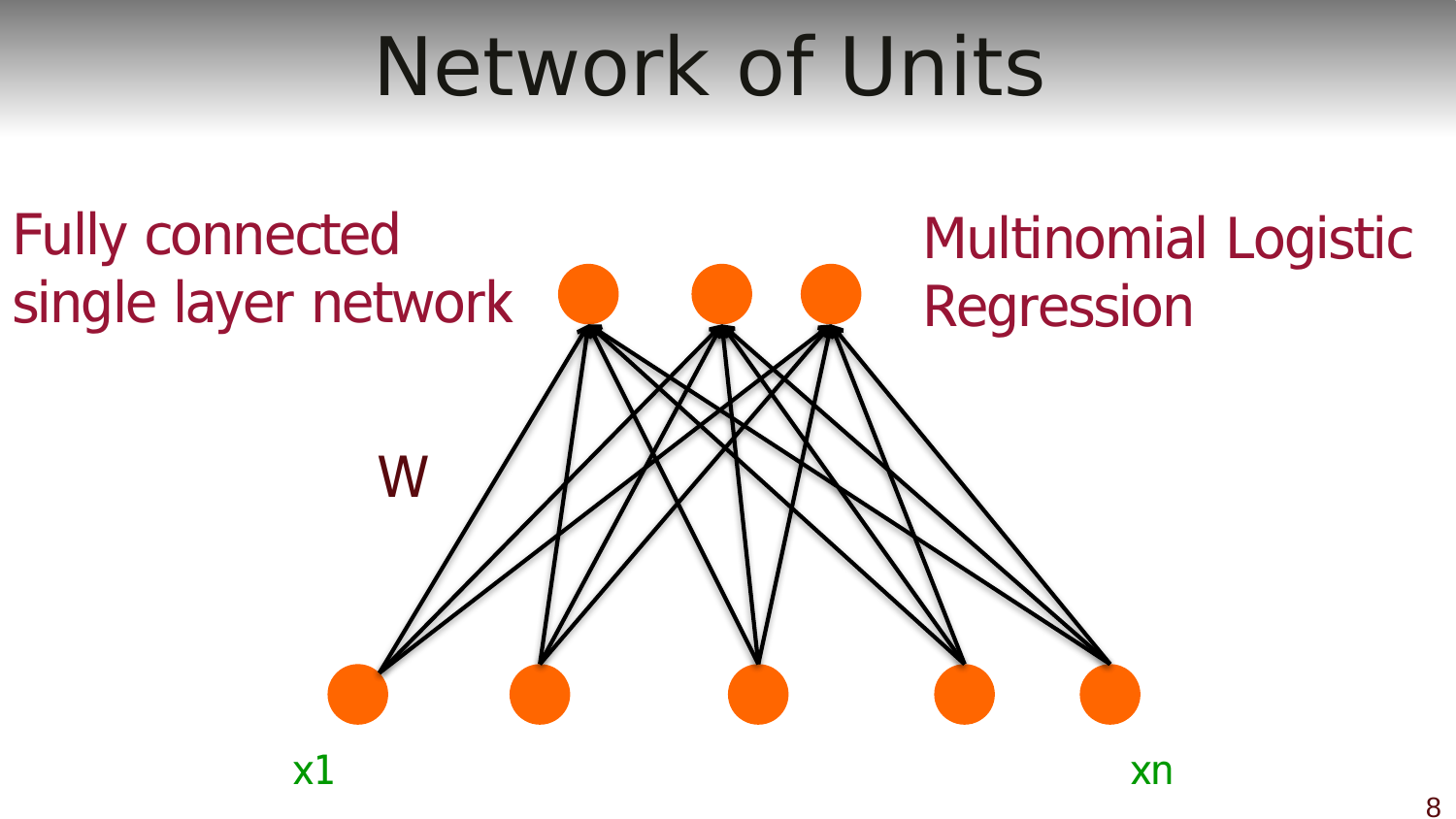

# Network of Units
Fully connected single layer network
Multinomial Logistic
Regression

W

x1
xn
8